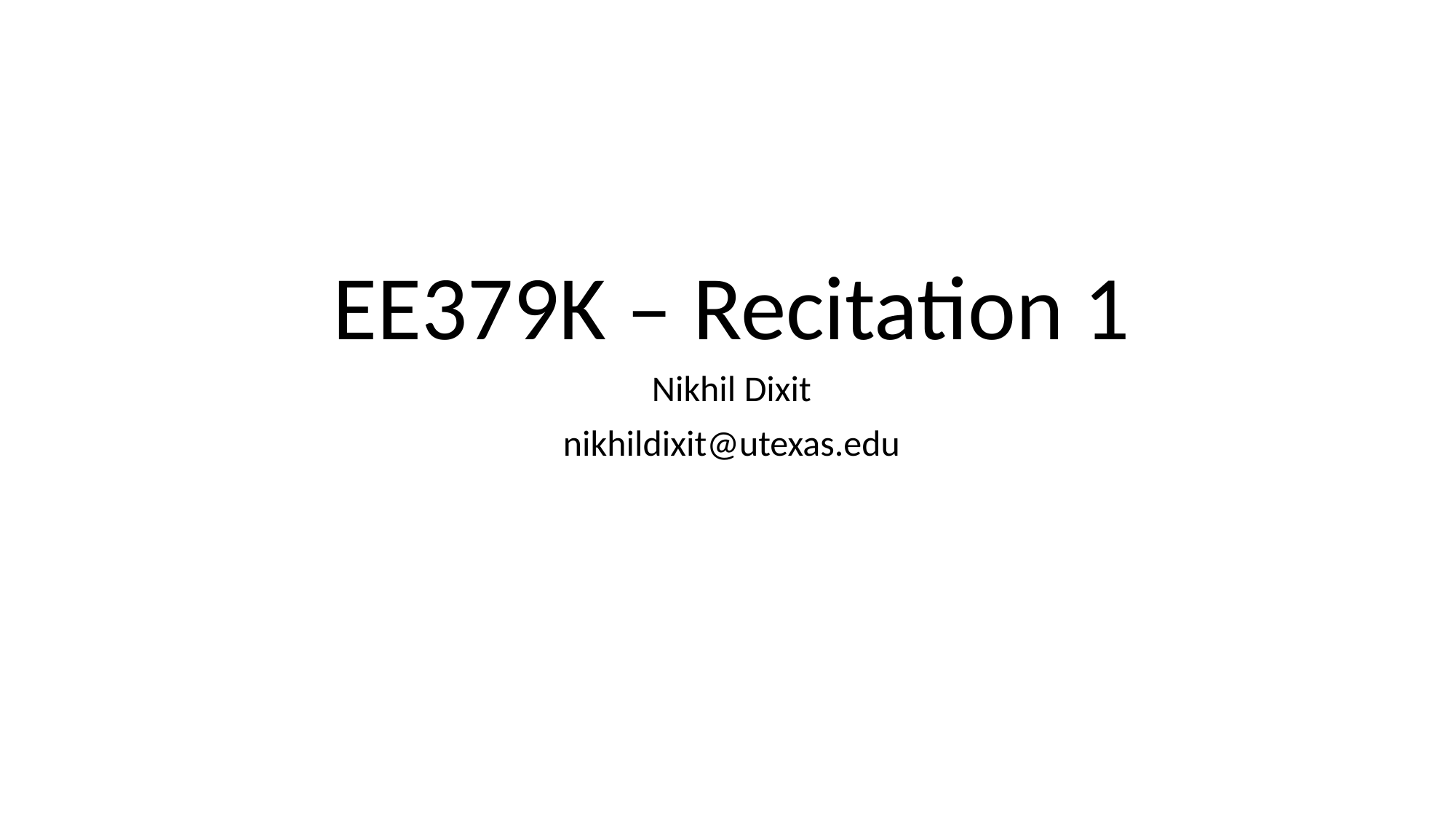

# EE379K – Recitation 1
Nikhil Dixit
nikhildixit@utexas.edu